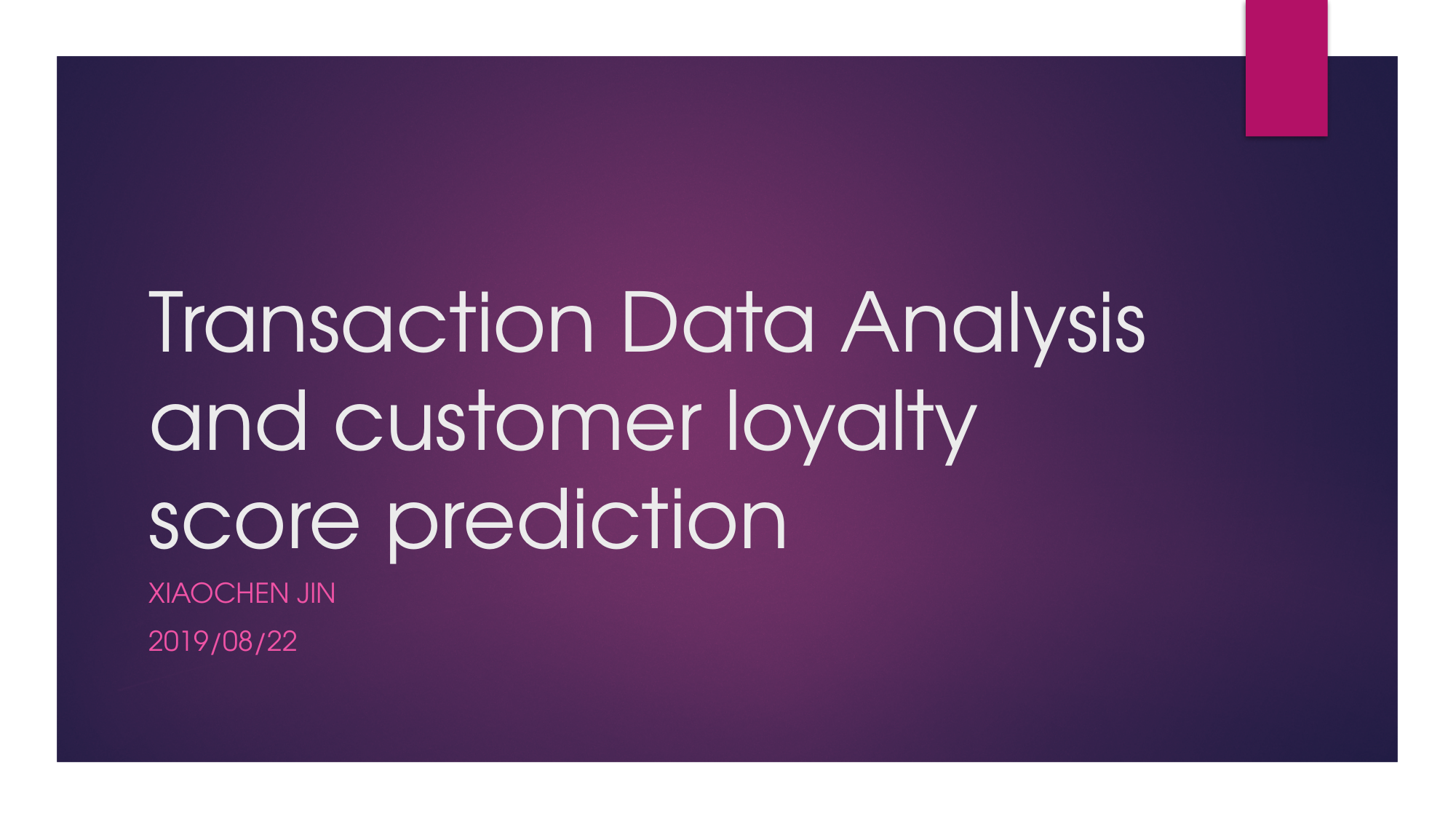

# Transaction Data Analysis and customer loyalty score prediction
Xiaochen Jin
2019/08/22